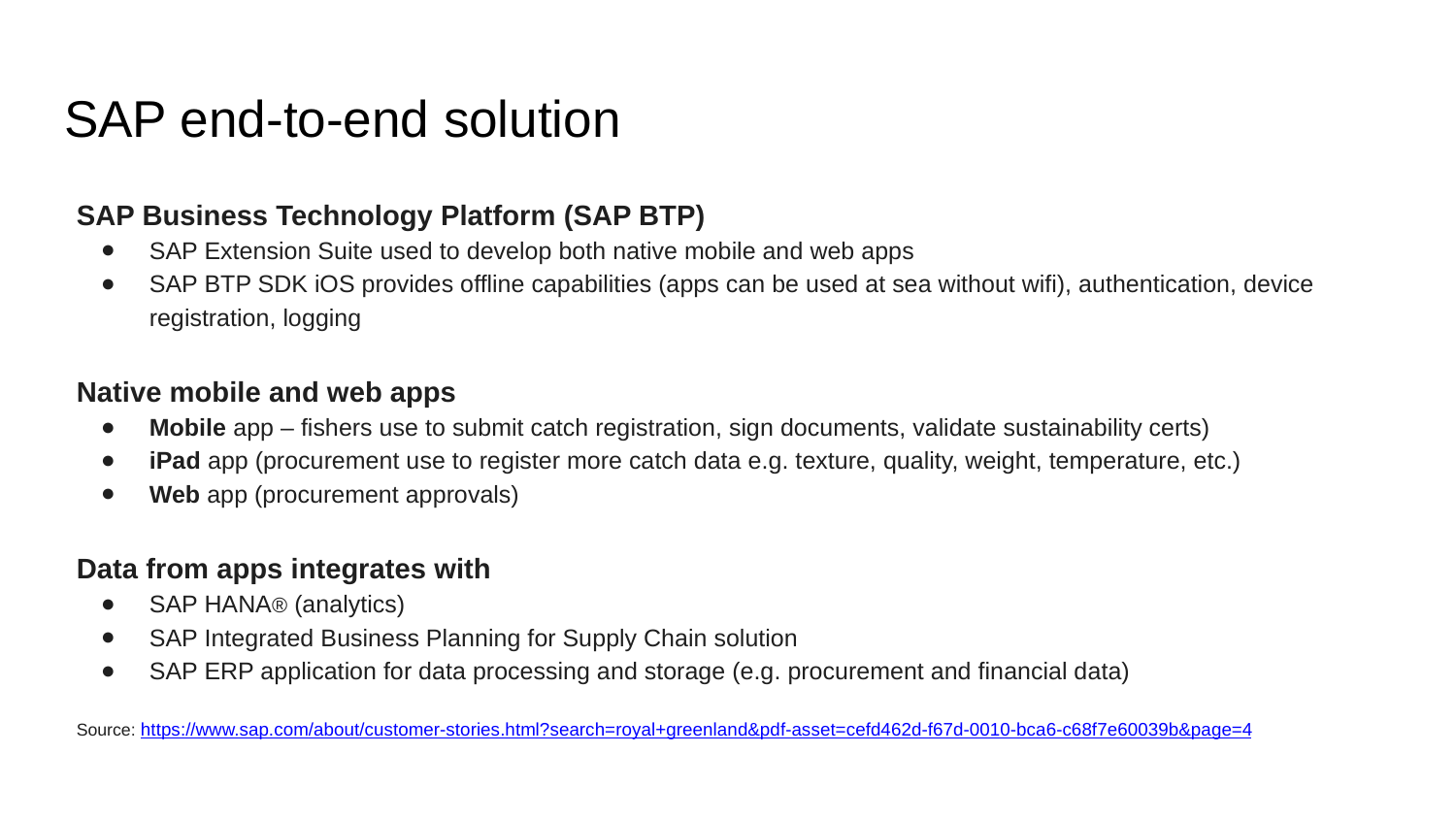

# SAP end-to-end solution
SAP Business Technology Platform (SAP BTP)
SAP Extension Suite used to develop both native mobile and web apps
SAP BTP SDK iOS provides offline capabilities (apps can be used at sea without wifi), authentication, device registration, logging

Native mobile and web apps
Mobile app – fishers use to submit catch registration, sign documents, validate sustainability certs)
iPad app (procurement use to register more catch data e.g. texture, quality, weight, temperature, etc.)
Web app (procurement approvals)

Data from apps integrates with
SAP HANA® (analytics)
SAP Integrated Business Planning for Supply Chain solution
SAP ERP application for data processing and storage (e.g. procurement and financial data)

Source: https://www.sap.com/about/customer-stories.html?search=royal+greenland&pdf-asset=cefd462d-f67d-0010-bca6-c68f7e60039b&page=4